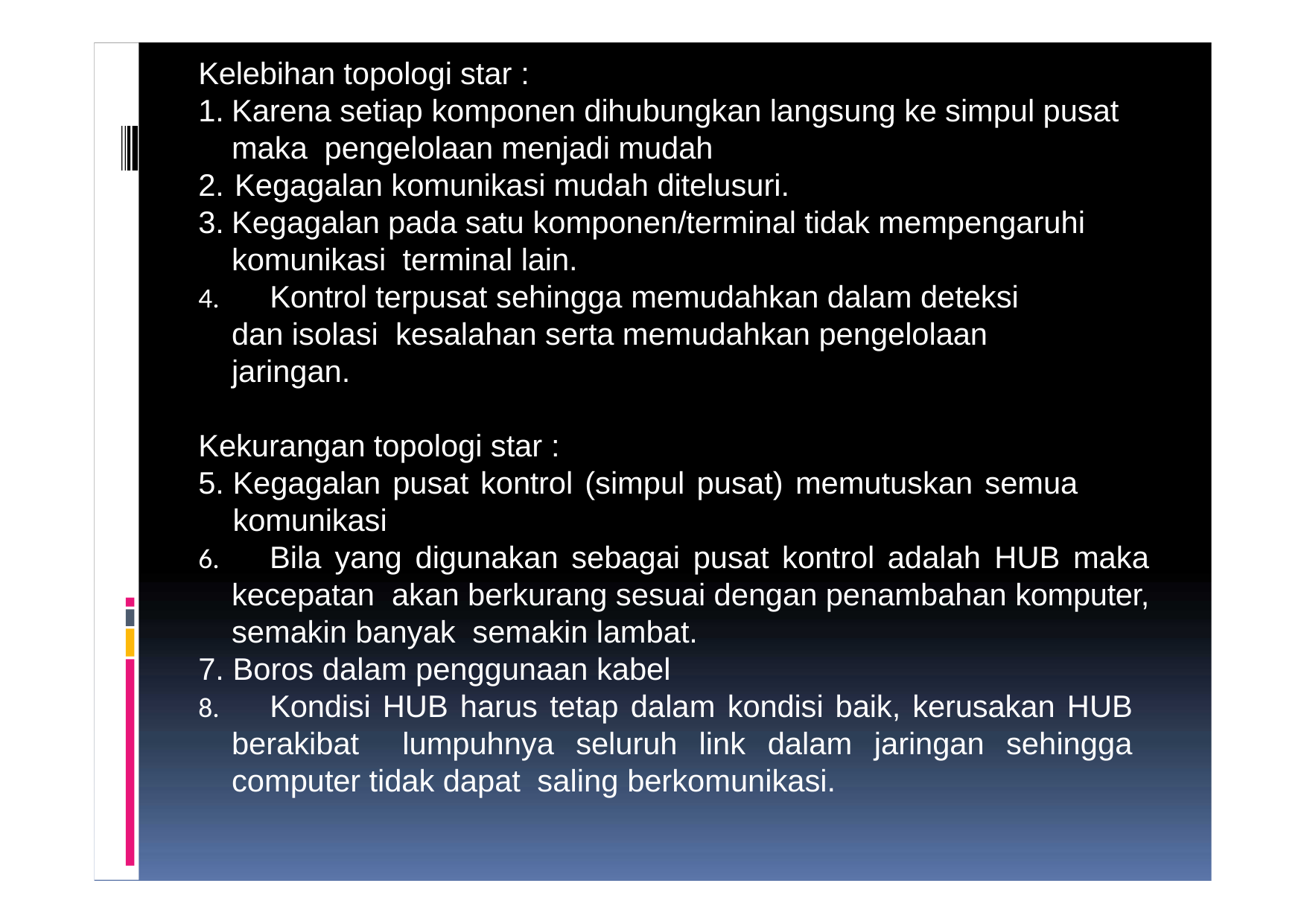

Kelebihan topologi star :
Karena setiap komponen dihubungkan langsung ke simpul pusat maka  pengelolaan menjadi mudah
Kegagalan komunikasi mudah ditelusuri.
Kegagalan pada satu komponen/terminal tidak mempengaruhi komunikasi  terminal lain.
	Kontrol terpusat sehingga memudahkan dalam deteksi dan isolasi  kesalahan serta memudahkan pengelolaan jaringan.

Kekurangan topologi star :
Kegagalan pusat kontrol (simpul pusat) memutuskan semua komunikasi
	Bila yang digunakan sebagai pusat kontrol adalah HUB maka kecepatan  akan berkurang sesuai dengan penambahan komputer, semakin banyak  semakin lambat.
Boros dalam penggunaan kabel
	Kondisi HUB harus tetap dalam kondisi baik, kerusakan HUB berakibat  lumpuhnya seluruh link dalam jaringan sehingga computer tidak dapat  saling berkomunikasi.